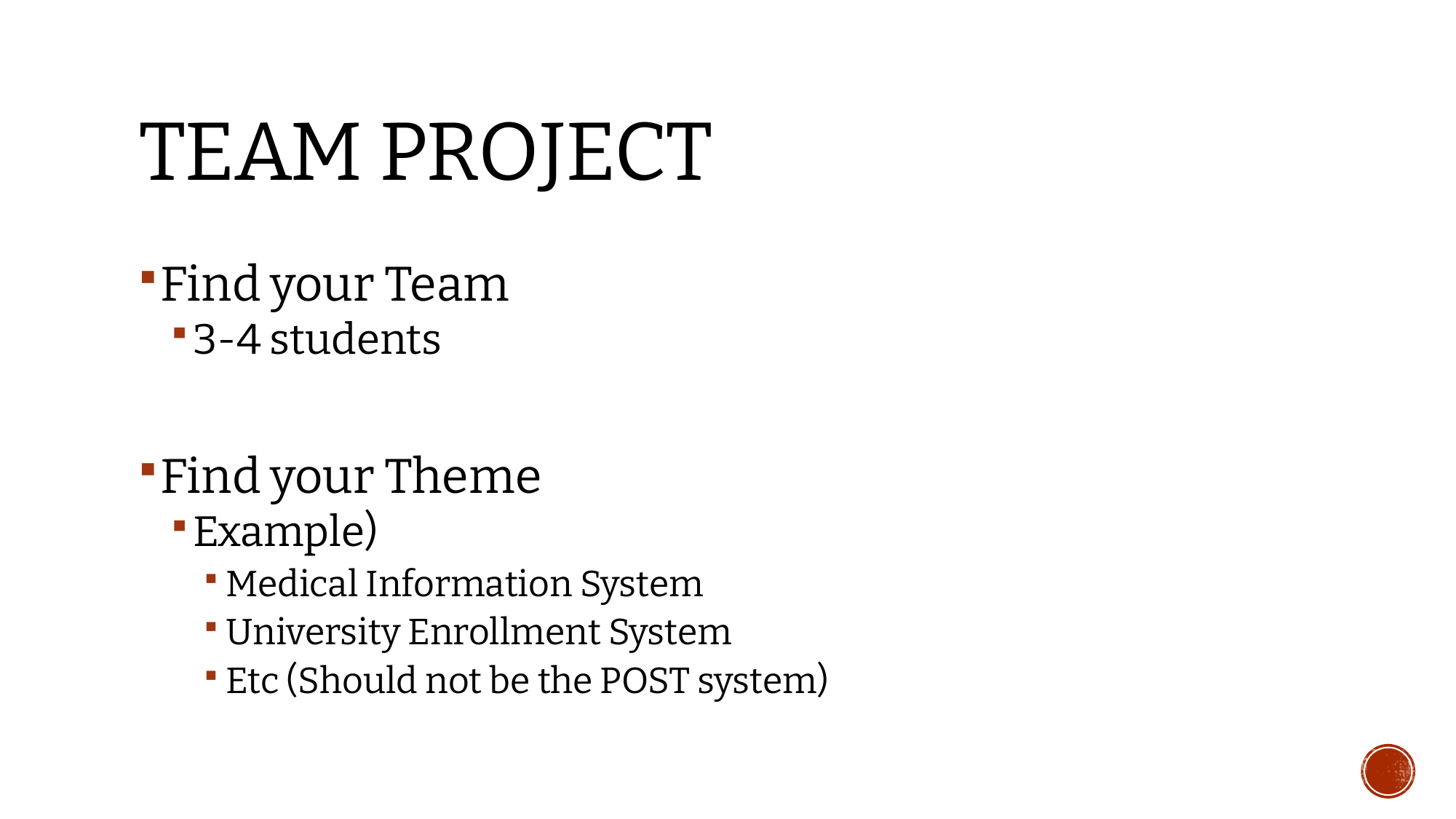

# Team Project
Find your Team
3-4 students

Find your Theme
Example)
Medical Information System
University Enrollment System
Etc (Should not be the POST system)